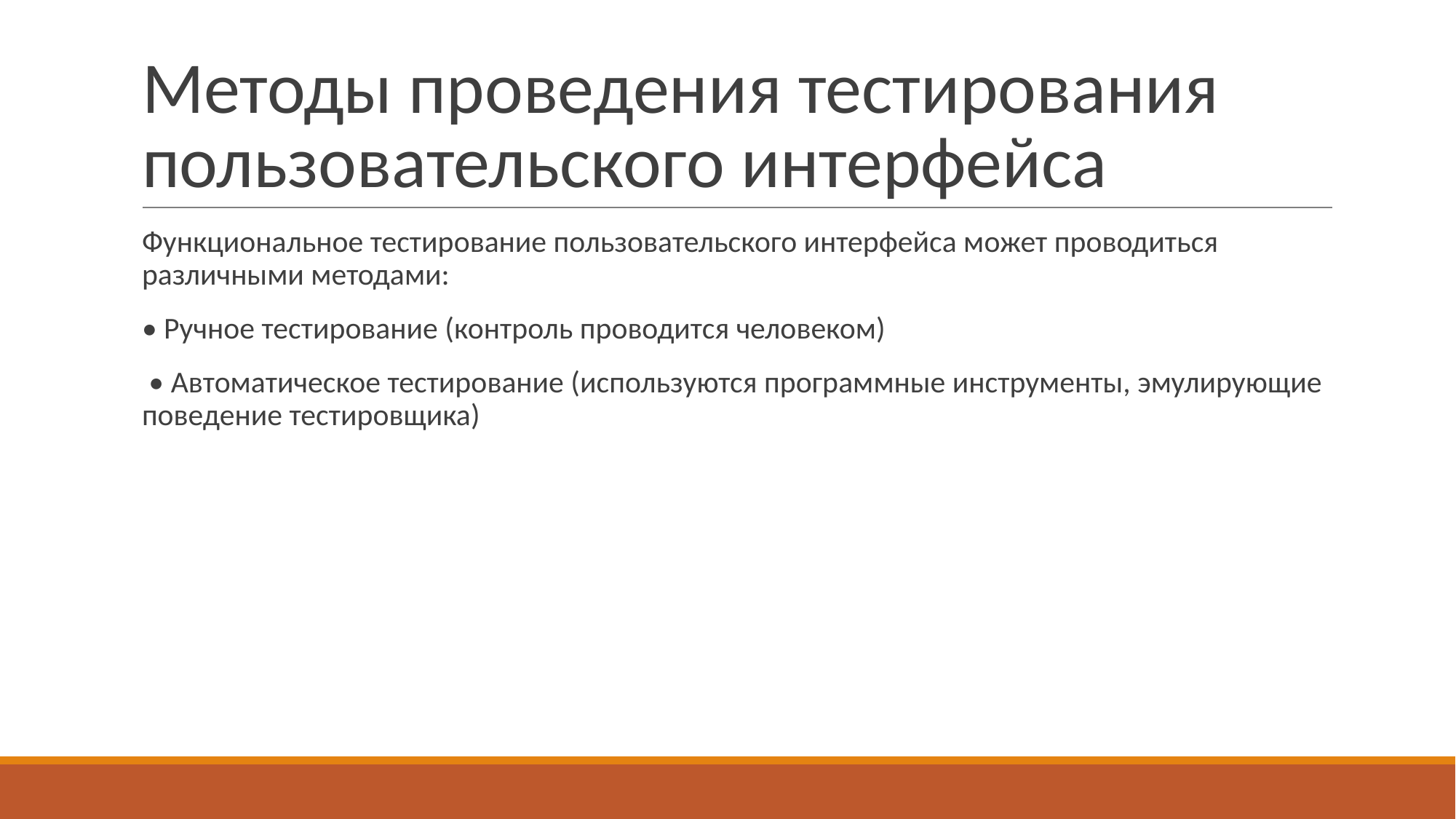

# Методы проведения тестирования пользовательского интерфейса
Функциональное тестирование пользовательского интерфейса может проводиться различными методами:
• Ручное тестирование (контроль проводится человеком)
 • Автоматическое тестирование (используются программные инструменты, эмулирующие поведение тестировщика)